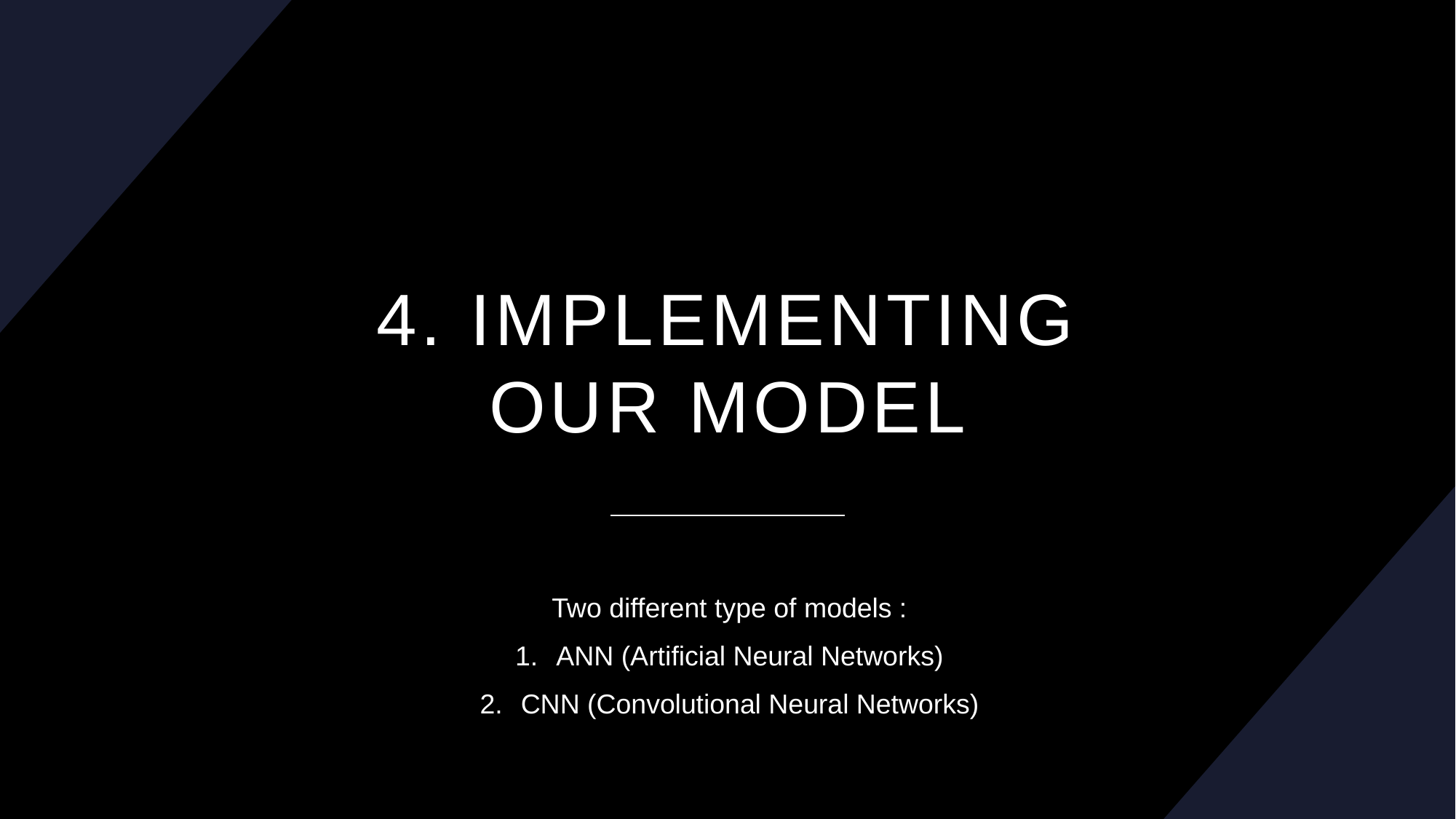

# 4. IMPLEMENTING OUR MODEL

Two different type of models :
ANN (Artificial Neural Networks)
CNN (Convolutional Neural Networks)